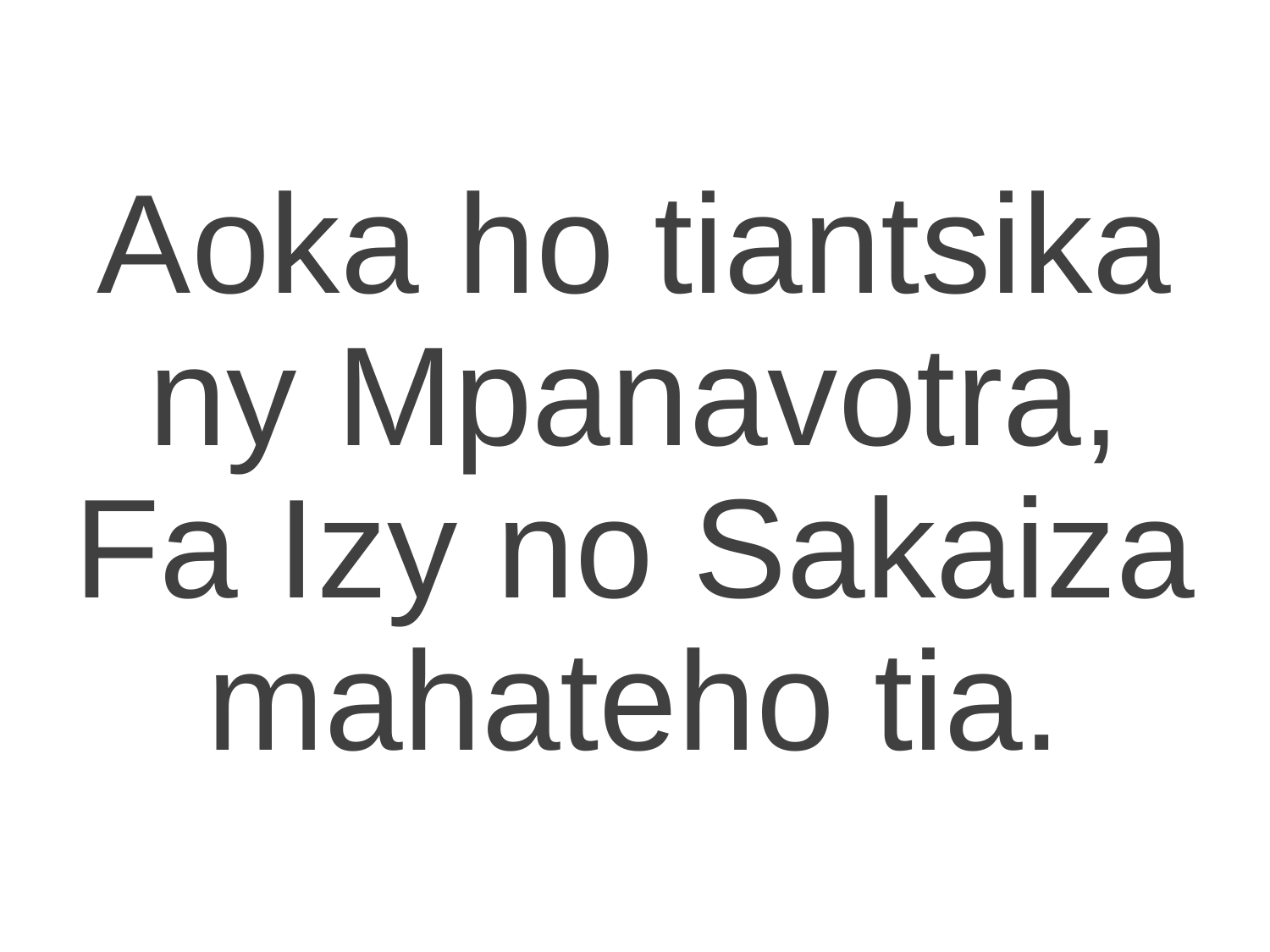

Aoka ho tiantsika ny Mpanavotra,
Fa Izy no Sakaiza mahateho tia.